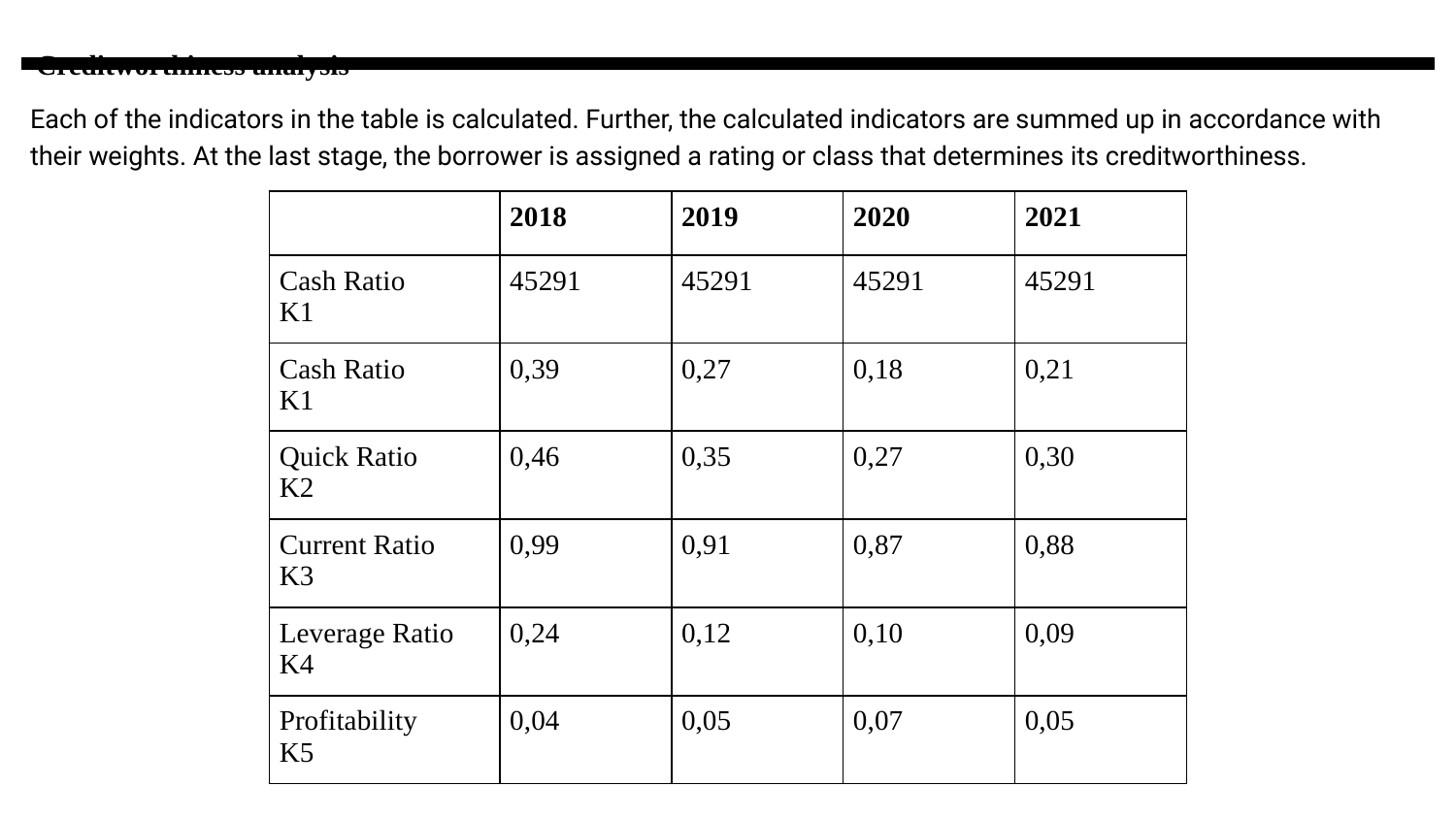

Creditworthiness analysis

Each of the indicators in the table is calculated. Further, the calculated indicators are summed up in accordance with their weights. At the last stage, the borrower is assigned a rating or class that determines its creditworthiness.

|  | 2018 | 2019 | 2020 | 2021 |
| --- | --- | --- | --- | --- |
| Cash Ratio K1 | 45291 | 45291 | 45291 | 45291 |
| Cash Ratio K1 | 0,39 | 0,27 | 0,18 | 0,21 |
| Quick Ratio K2 | 0,46 | 0,35 | 0,27 | 0,30 |
| Current Ratio K3 | 0,99 | 0,91 | 0,87 | 0,88 |
| Leverage Ratio K4 | 0,24 | 0,12 | 0,10 | 0,09 |
| Profitability K5 | 0,04 | 0,05 | 0,07 | 0,05 |